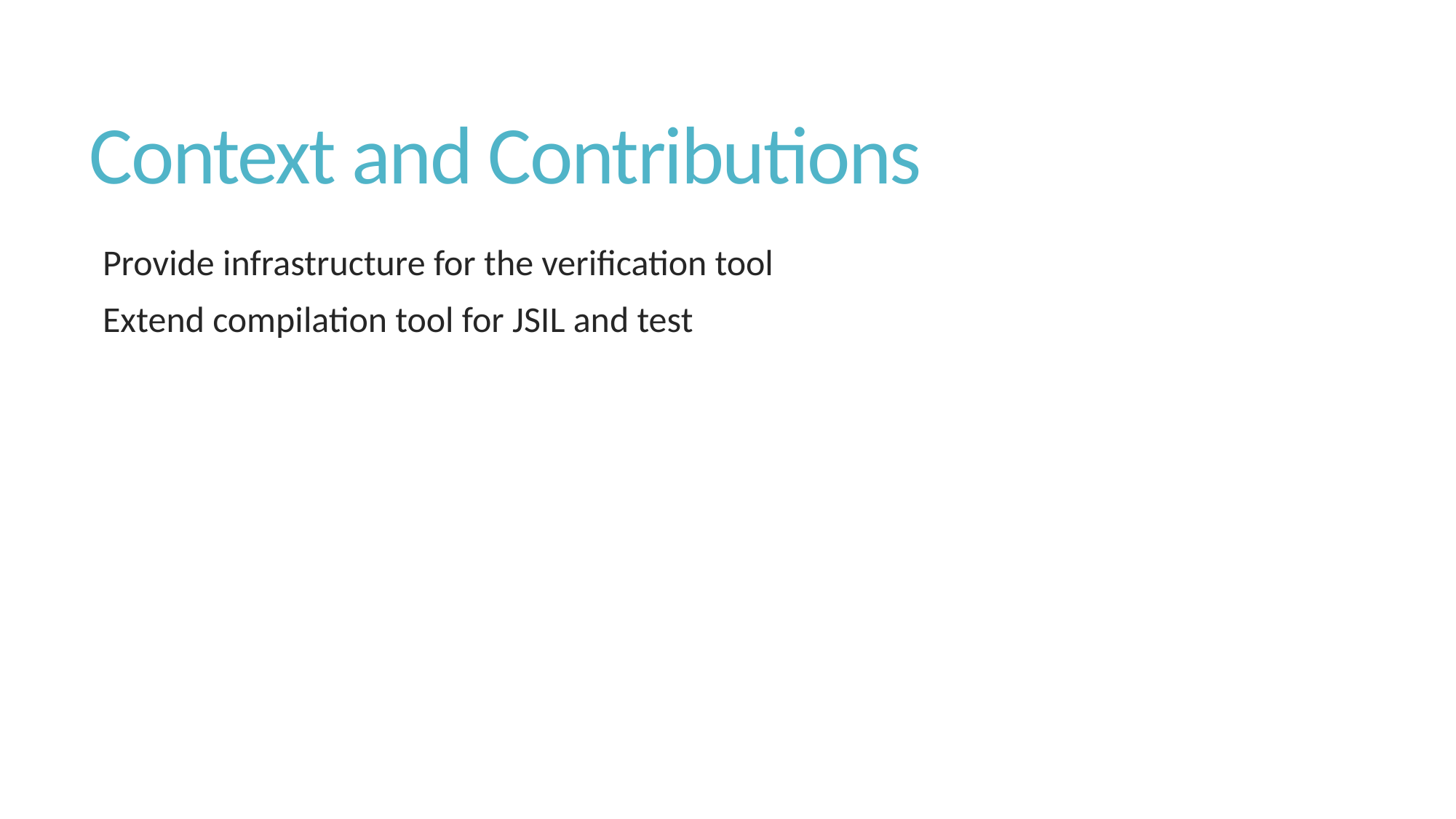

# Context and Contributions
Provide infrastructure for the verification tool
Extend compilation tool for JSIL and test